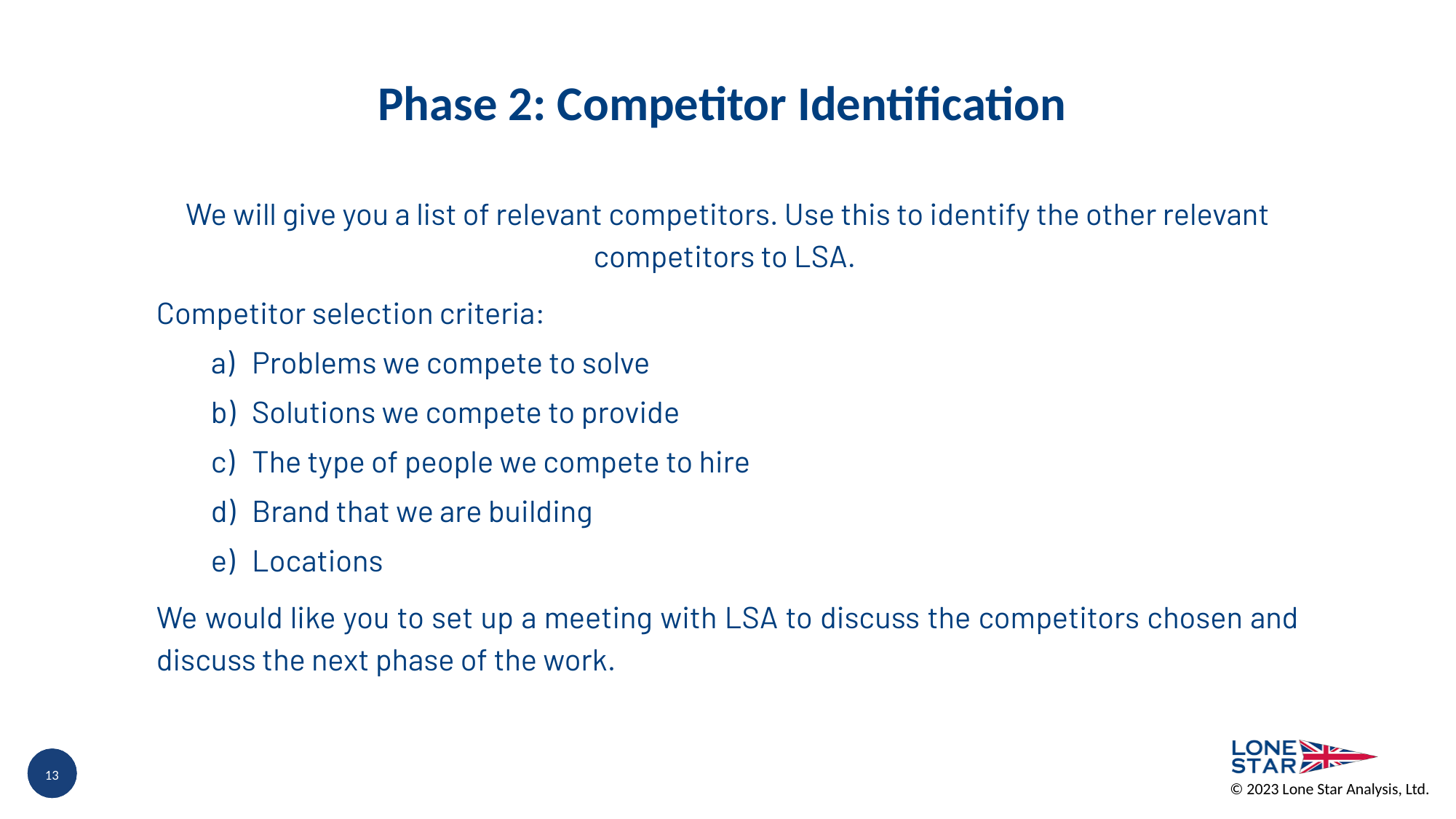

Phase 2: Competitor Identification
We will give you a list of relevant competitors. Use this to identify the other relevant competitors to LSA.
Competitor selection criteria:
Problems we compete to solve
Solutions we compete to provide
The type of people we compete to hire
Brand that we are building
Locations
We would like you to set up a meeting with LSA to discuss the competitors chosen and discuss the next phase of the work.
13